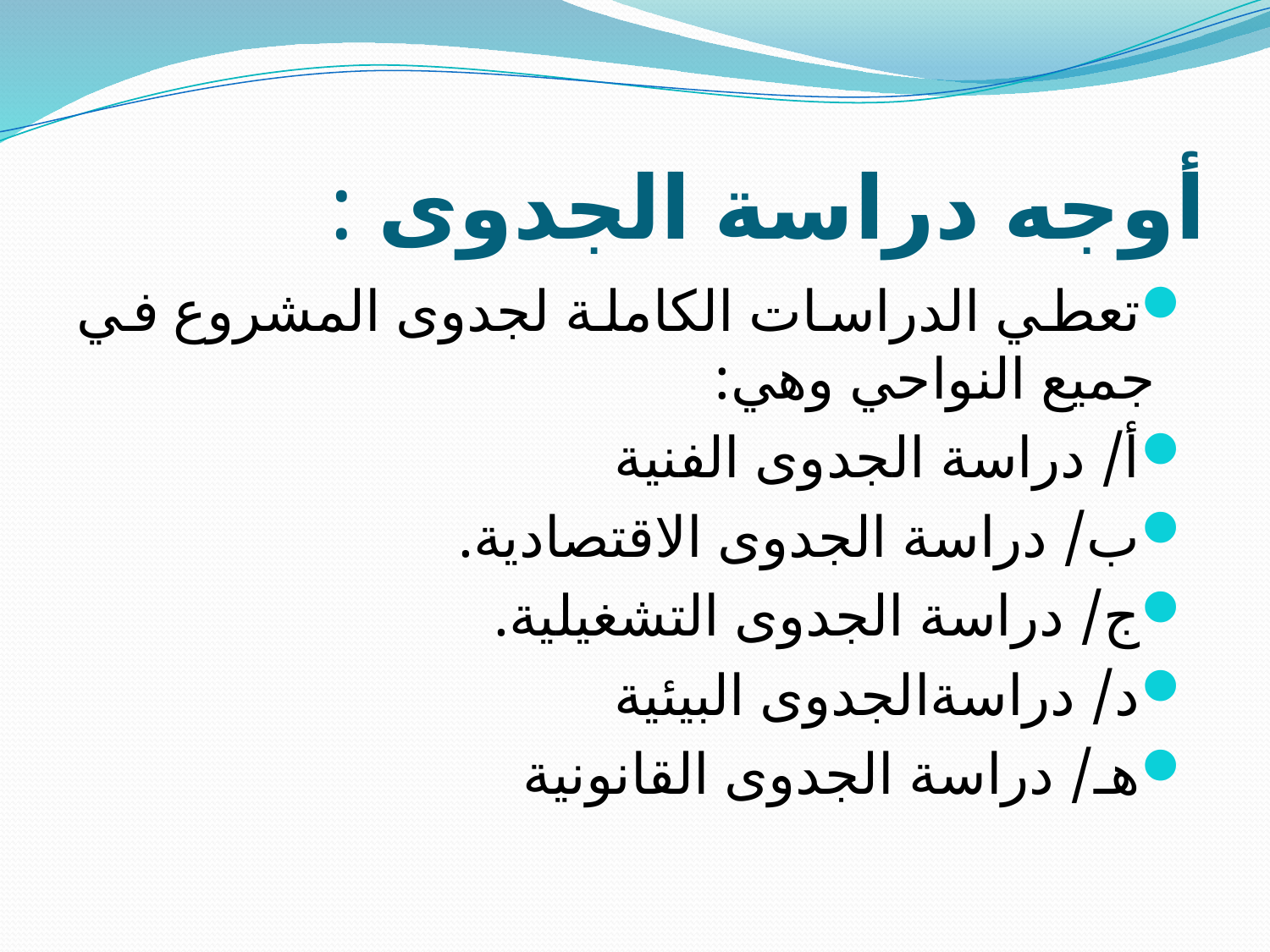

# أوجه دراسة الجدوى :
تعطي الدراسات الكاملة لجدوى المشروع في جميع النواحي وهي:
أ/ دراسة الجدوى الفنية
ب/ دراسة الجدوى الاقتصادية.
ج/ دراسة الجدوى التشغيلية.
د/ دراسةالجدوى البيئية
هـ/ دراسة الجدوى القانونية